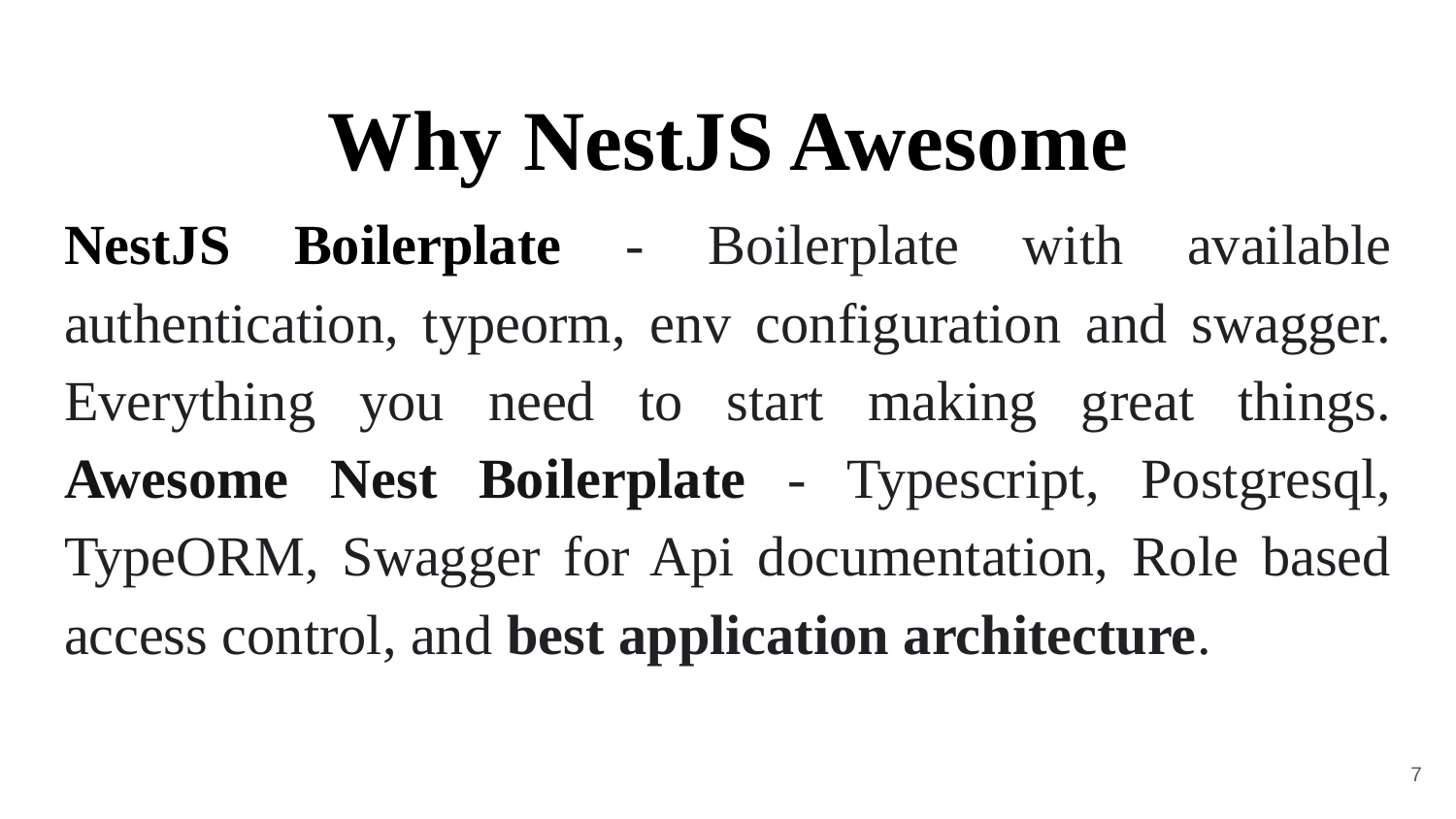

# Why NestJS Awesome
NestJS Boilerplate - Boilerplate with available authentication, typeorm, env configuration and swagger. Everything you need to start making great things. Awesome Nest Boilerplate - Typescript, Postgresql, TypeORM, Swagger for Api documentation, Role based access control, and best application architecture.
7